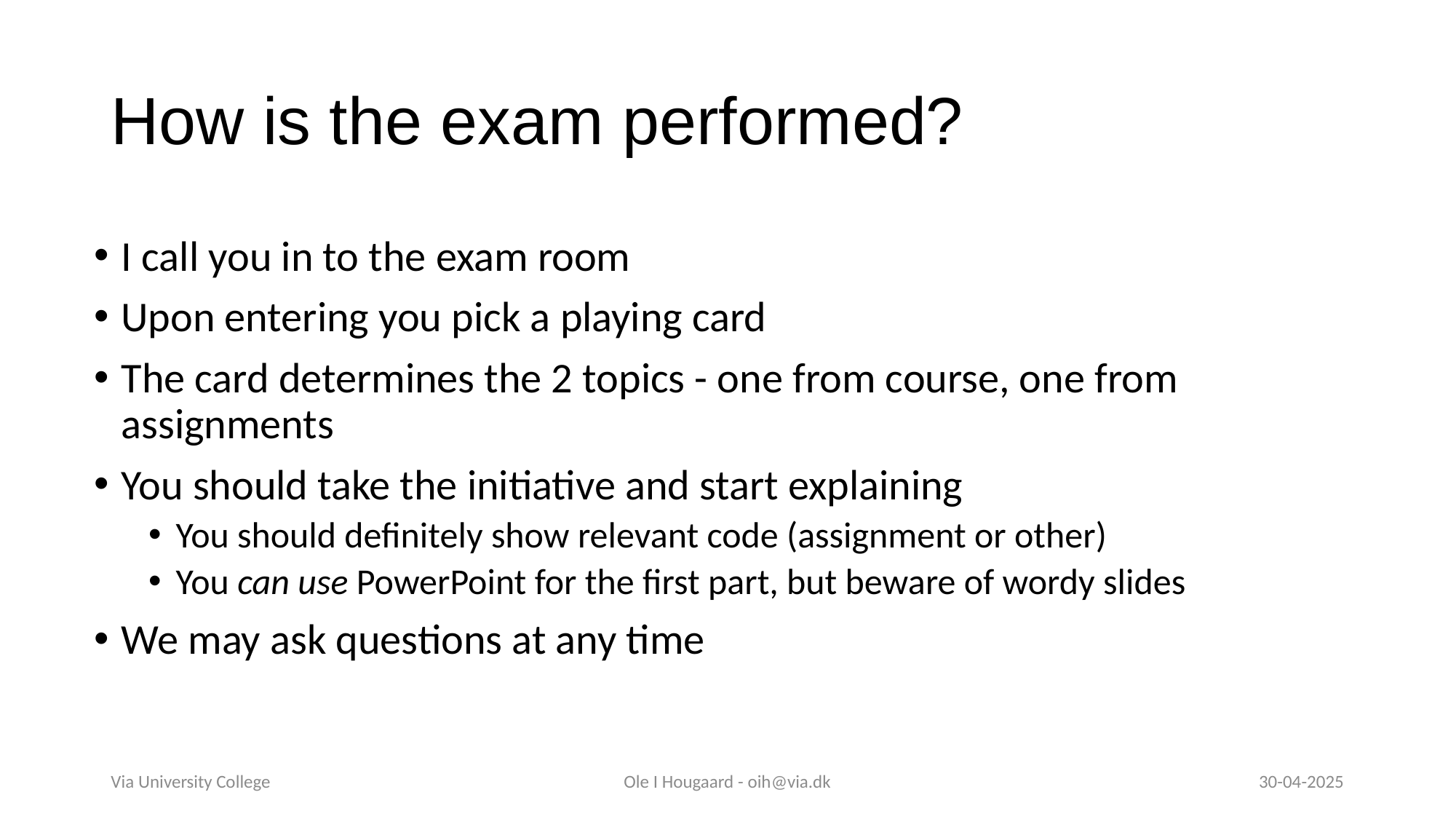

# How is the exam performed?
I call you in to the exam room
Upon entering you pick a playing card
The card determines the 2 topics - one from course, one from assignments
You should take the initiative and start explaining
You should definitely show relevant code (assignment or other)
You can use PowerPoint for the first part, but beware of wordy slides
We may ask questions at any time
Via University College
Ole I Hougaard - oih@via.dk
30-04-2025